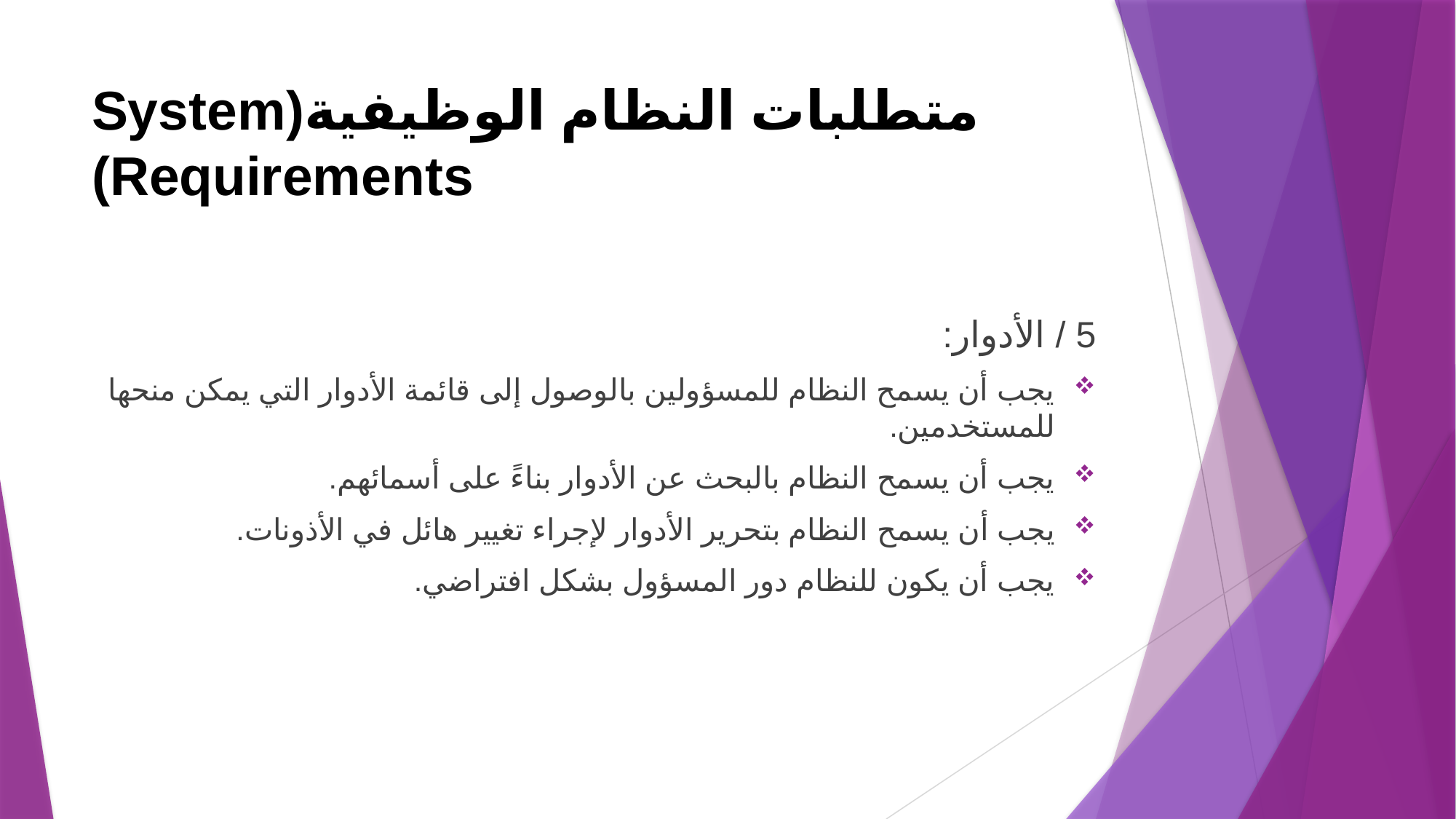

# متطلبات النظام الوظيفية(System Requirements)

5 / الأدوار:
يجب أن يسمح النظام للمسؤولين بالوصول إلى قائمة الأدوار التي يمكن منحها للمستخدمين.
يجب أن يسمح النظام بالبحث عن الأدوار بناءً على أسمائهم.
يجب أن يسمح النظام بتحرير الأدوار لإجراء تغيير هائل في الأذونات.
يجب أن يكون للنظام دور المسؤول بشكل افتراضي.